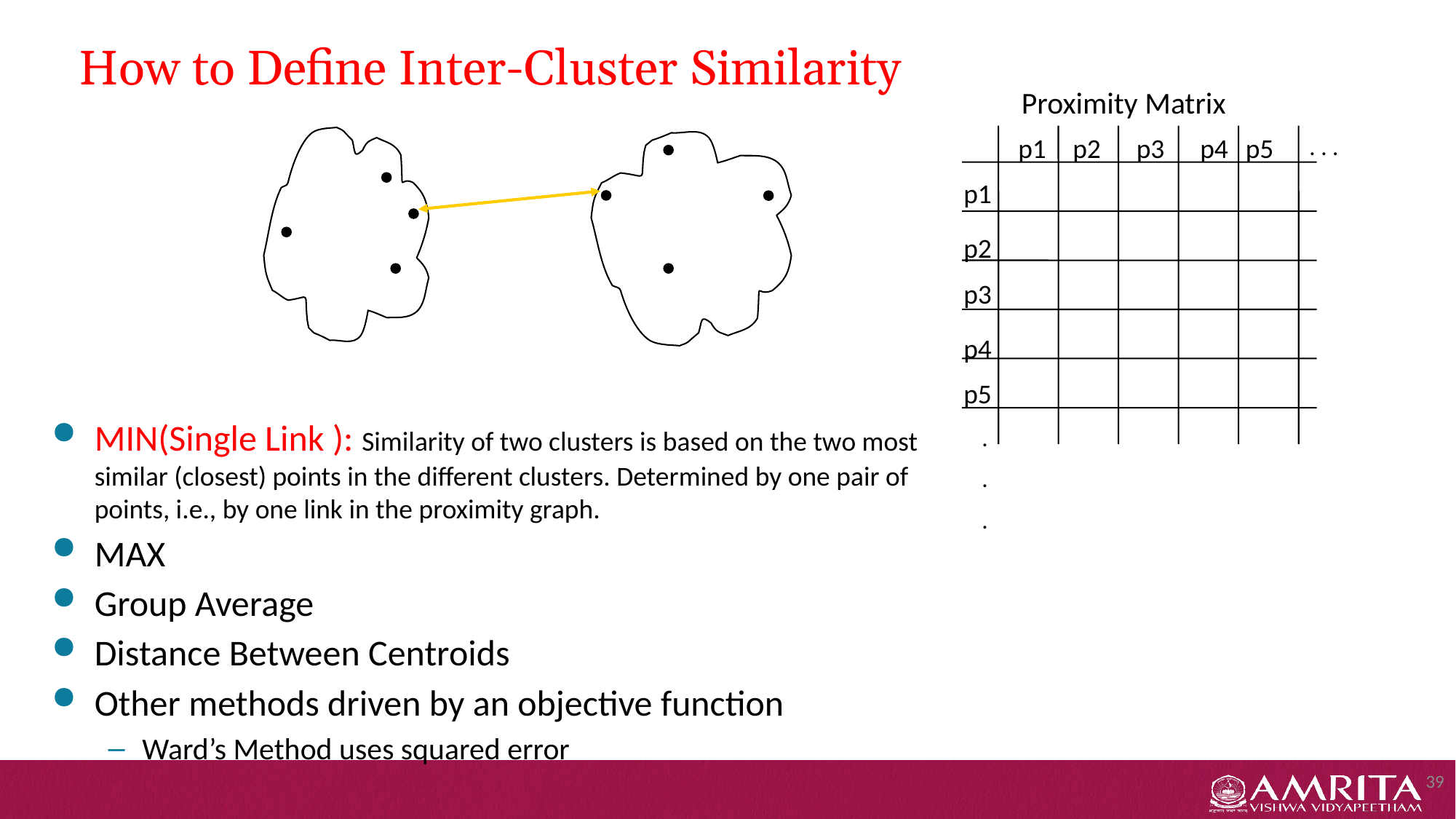

# How to Define Inter-Cluster Similarity
Proximity Matrix

p1

p2

p3

p4
p5

. . .

p1

p2

p3

p4

p5

.
.
.

MIN(Single Link ): Similarity of two clusters is based on the two most similar (closest) points in the different clusters. Determined by one pair of points, i.e., by one link in the proximity graph.
MAX
Group Average
Distance Between Centroids
Other methods driven by an objective function
Ward’s Method uses squared error
39